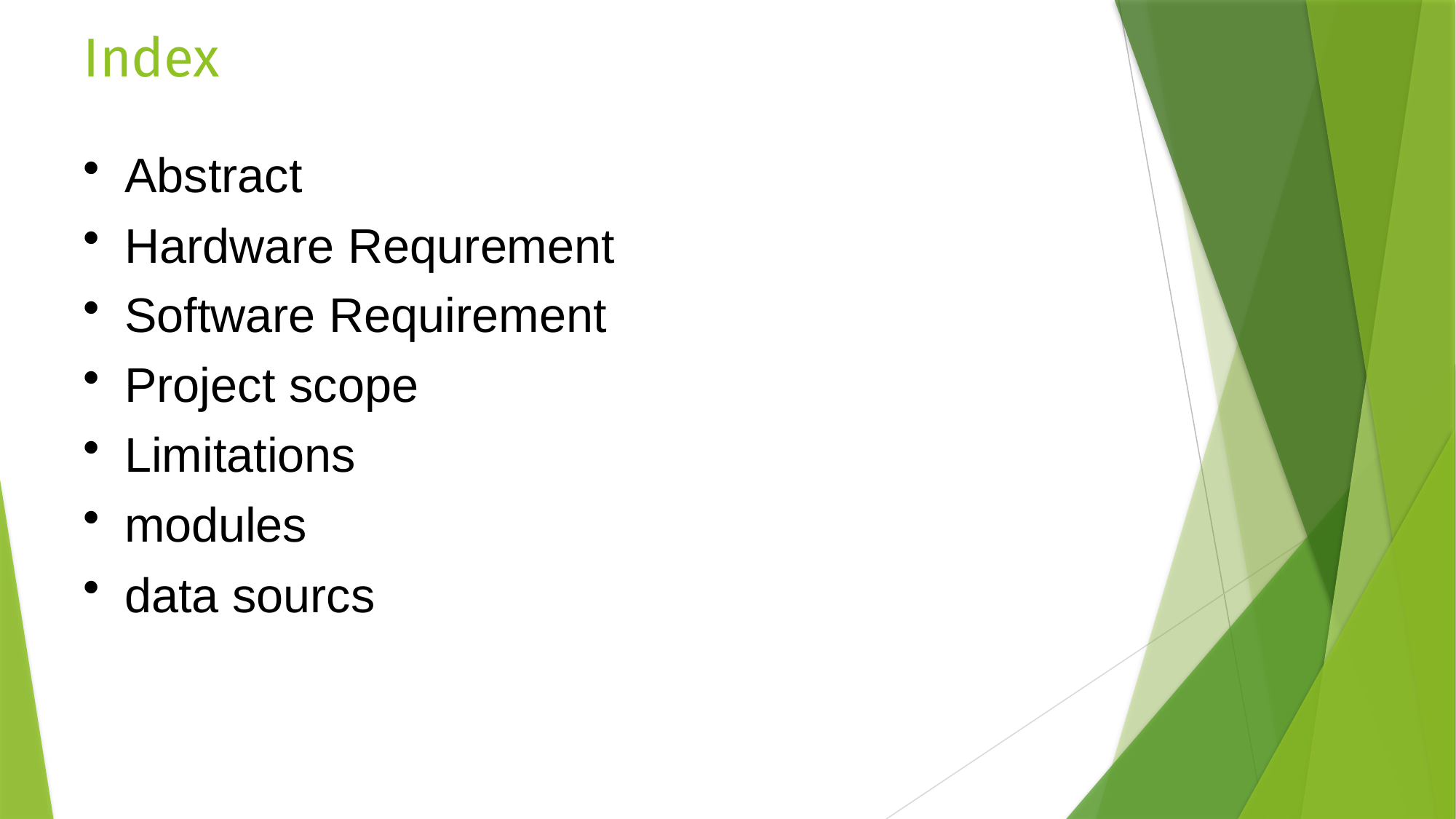

# Index
Abstract
Hardware Requrement
Software Requirement
Project scope
Limitations
modules
data sourcs